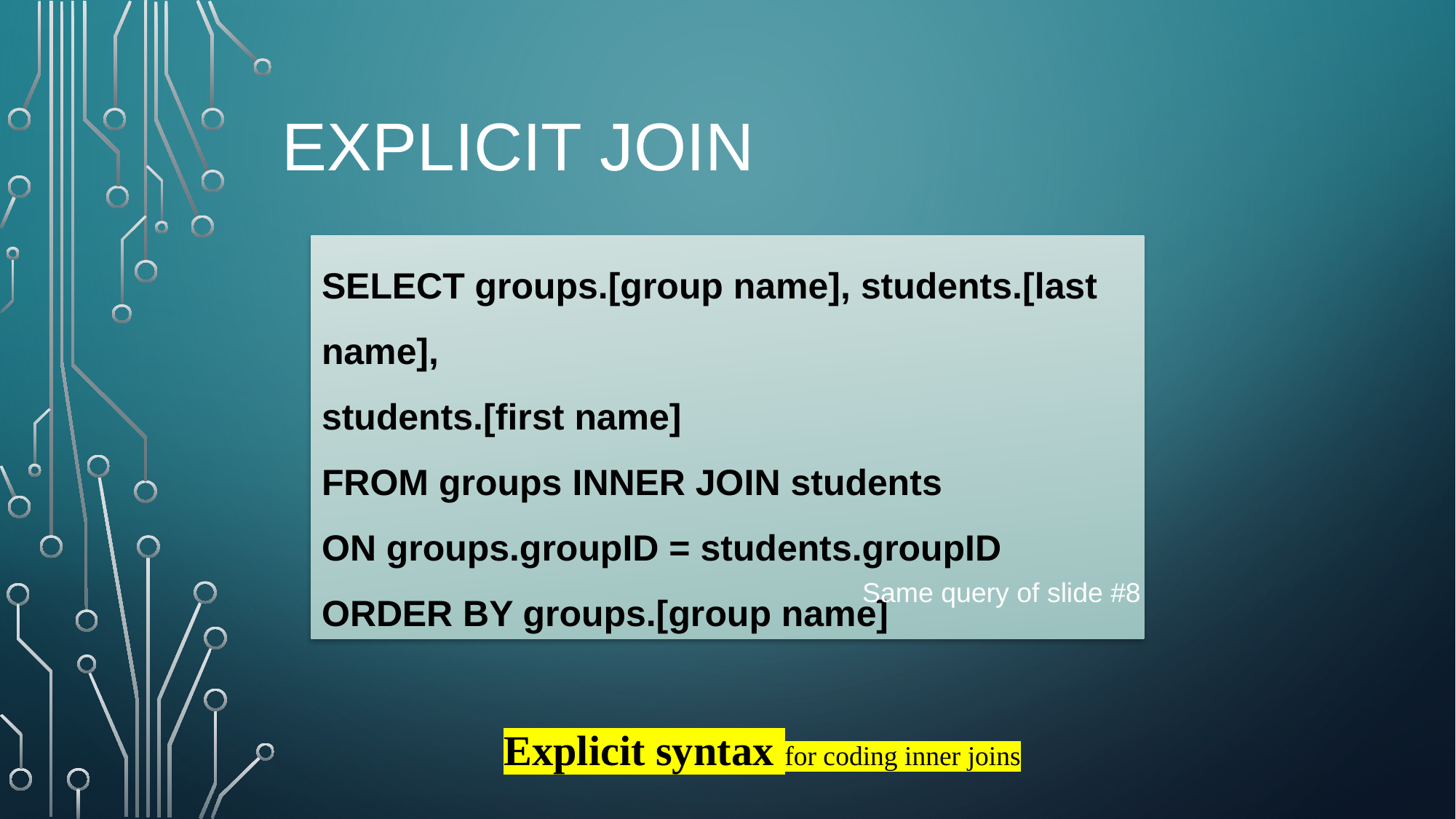

# Explicit Join
SELECT groups.[group name], students.[last name],
students.[first name]
FROM groups INNER JOIN students
ON groups.groupID = students.groupID
ORDER BY groups.[group name]
Same query of slide #8
Explicit syntax for coding inner joins